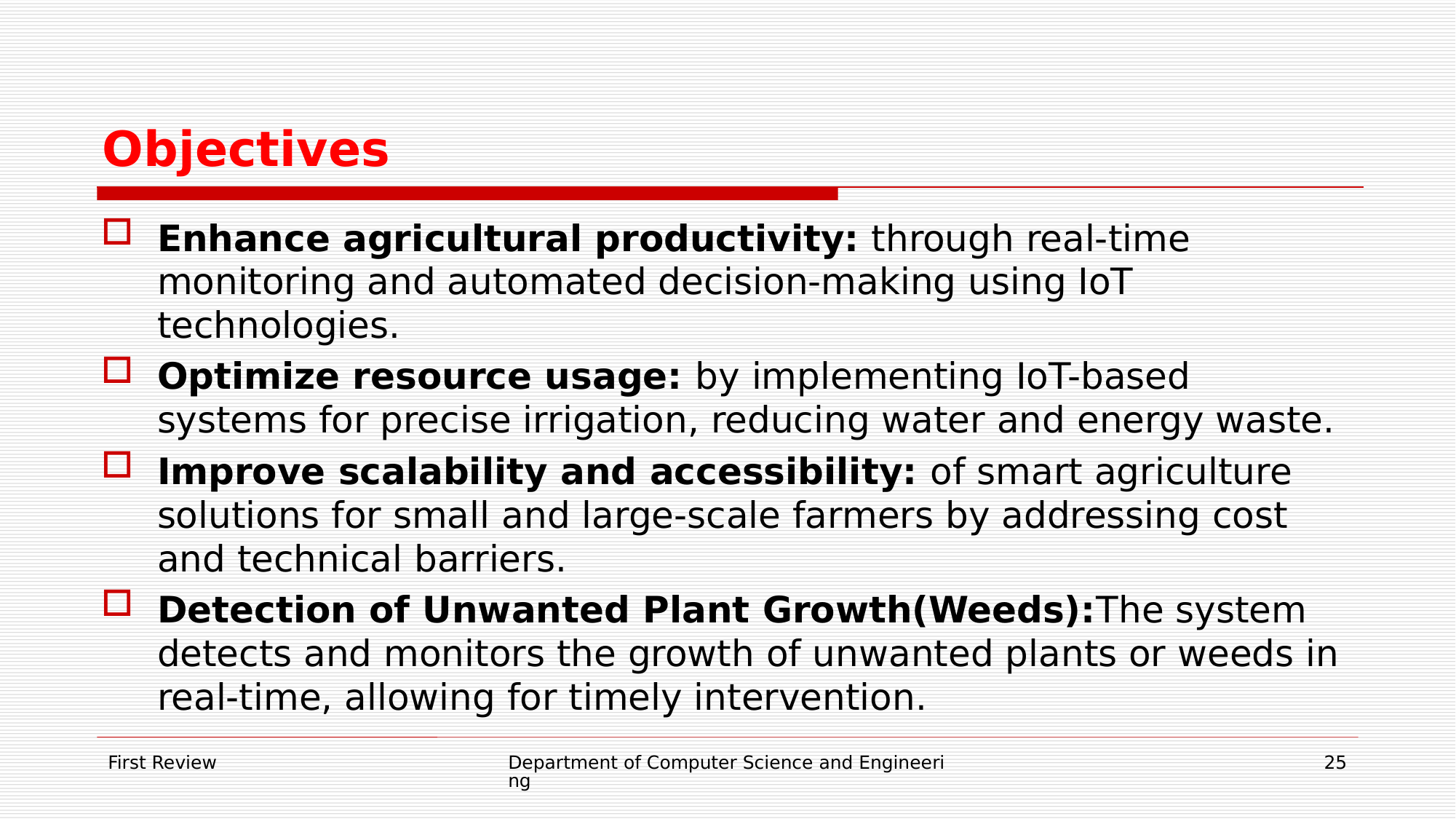

# Objectives
Enhance agricultural productivity: through real-time monitoring and automated decision-making using IoT technologies.
Optimize resource usage: by implementing IoT-based systems for precise irrigation, reducing water and energy waste.
Improve scalability and accessibility: of smart agriculture solutions for small and large-scale farmers by addressing cost and technical barriers.
Detection of Unwanted Plant Growth(Weeds):The system detects and monitors the growth of unwanted plants or weeds in real-time, allowing for timely intervention.

First Review
Department of Computer Science and Engineering
25